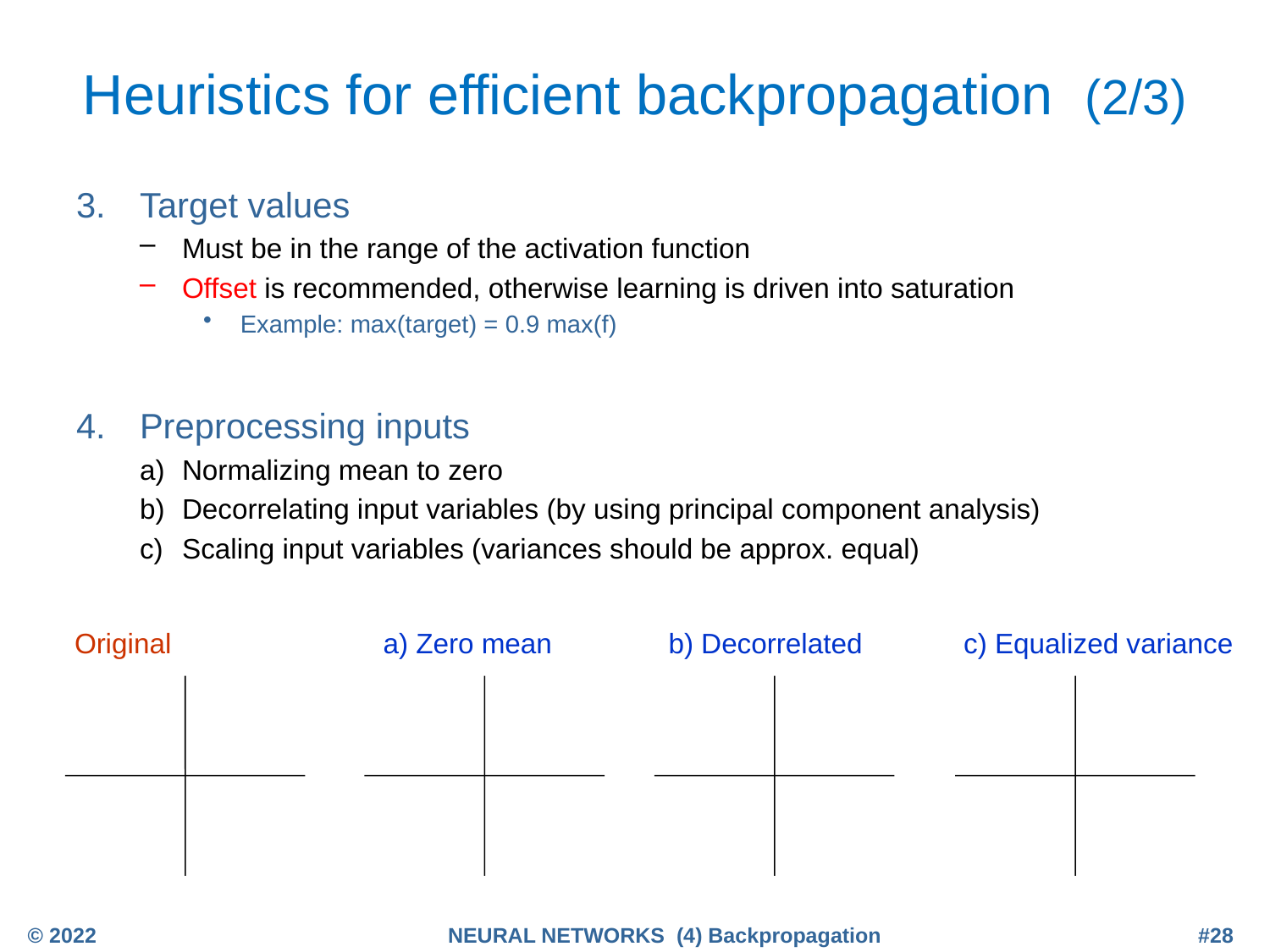

# Heuristics for efficient backpropagation  (2/3)
Target values
Must be in the range of the activation function
Offset is recommended, otherwise learning is driven into saturation
Example: max(target) = 0.9 max(f)

Preprocessing inputs
Normalizing mean to zero
Decorrelating input variables (by using principal component analysis)
Scaling input variables (variances should be approx. equal)

Original		       a) Zero mean	           b) Decorrelated	c) Equalized variance
© 2022
NEURAL NETWORKS  (4) Backpropagation
#28